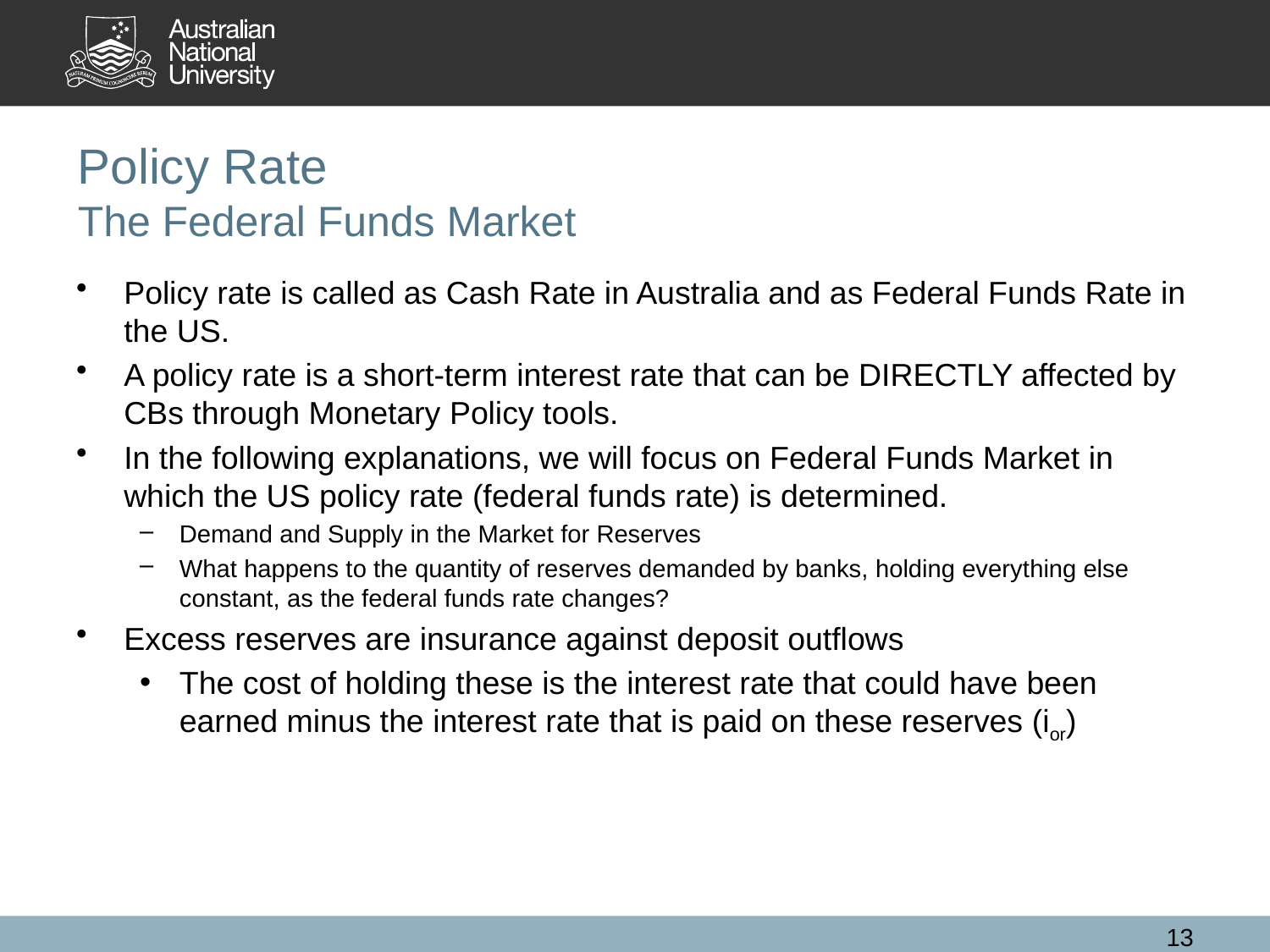

# Policy Rate The Federal Funds Market
Policy rate is called as Cash Rate in Australia and as Federal Funds Rate in the US.
A policy rate is a short-term interest rate that can be DIRECTLY affected by CBs through Monetary Policy tools.
In the following explanations, we will focus on Federal Funds Market in which the US policy rate (federal funds rate) is determined.
Demand and Supply in the Market for Reserves
What happens to the quantity of reserves demanded by banks, holding everything else constant, as the federal funds rate changes?
Excess reserves are insurance against deposit outflows
The cost of holding these is the interest rate that could have been earned minus the interest rate that is paid on these reserves (ior)

13